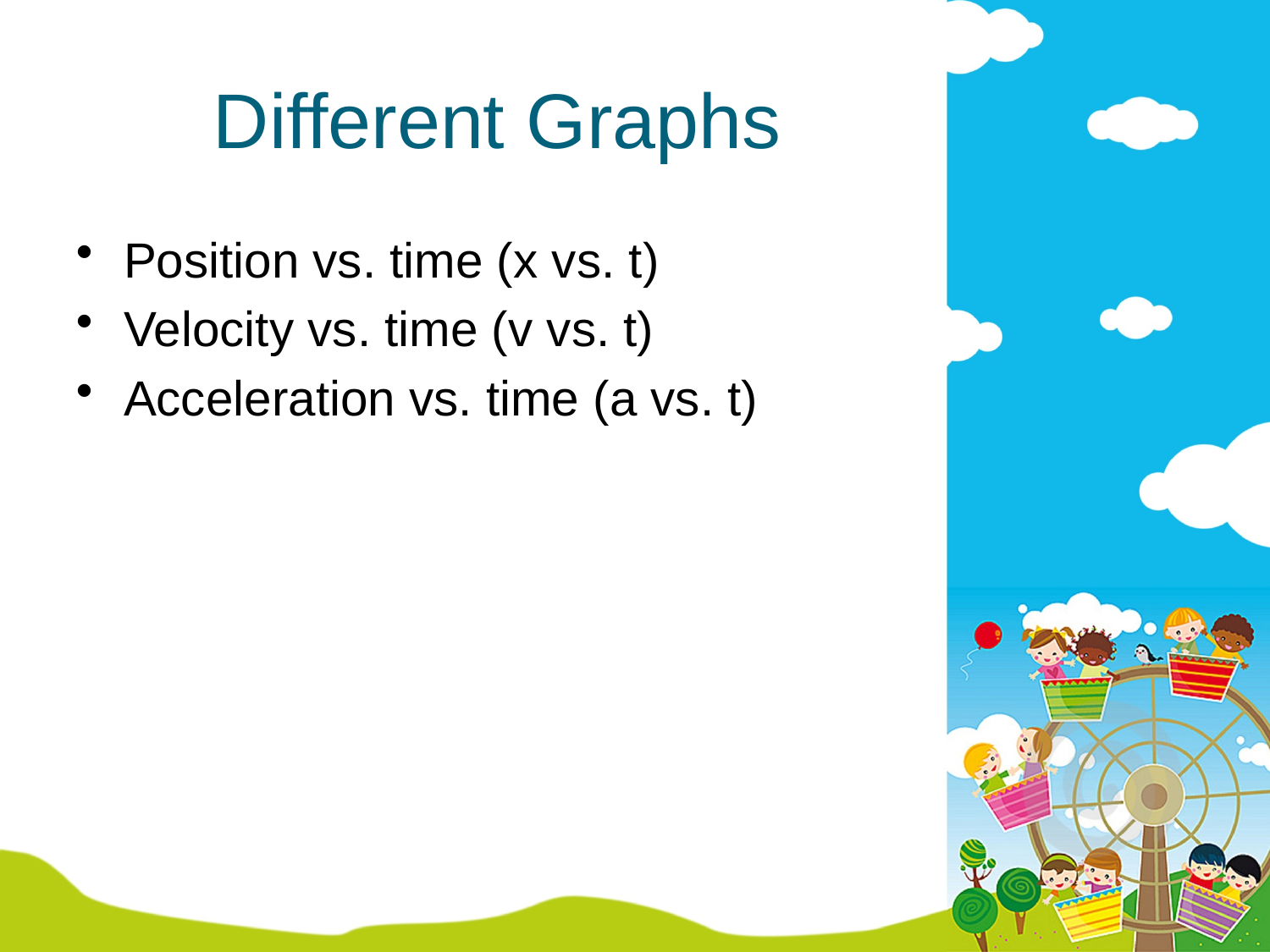

# Different Graphs
Position vs. time (x vs. t)
Velocity vs. time (v vs. t)
Acceleration vs. time (a vs. t)